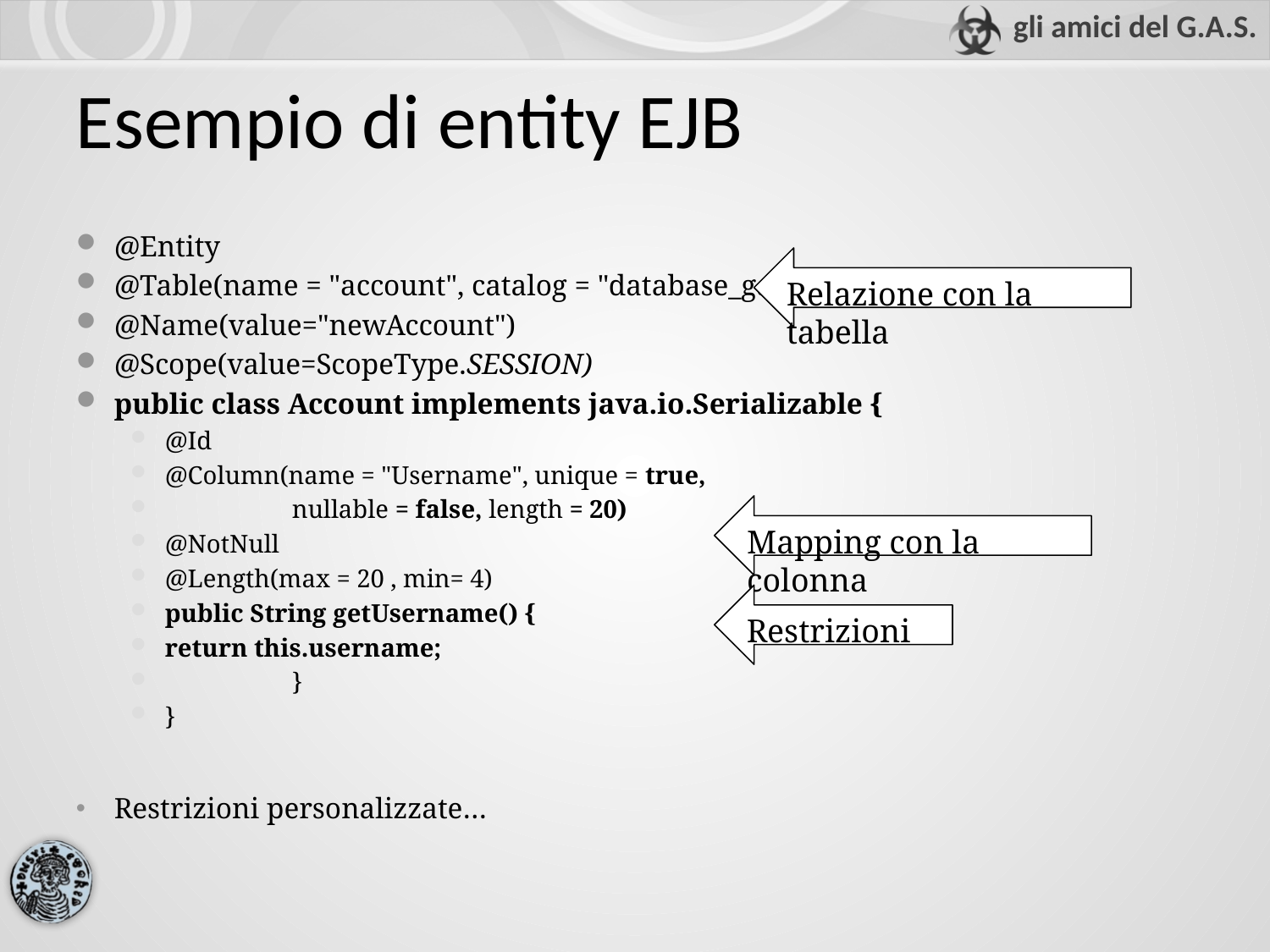

Esempio di entity EJB
@Entity
@Table(name = "account", catalog = "database_gas")
@Name(value="newAccount")
@Scope(value=ScopeType.SESSION)
public class Account implements java.io.Serializable {
@Id
@Column(name = "Username", unique = true,
	nullable = false, length = 20)
@NotNull
@Length(max = 20 , min= 4)
public String getUsername() {
return this.username;
	}
}

Restrizioni personalizzate…
Relazione con la tabella
Mapping con la colonna
Restrizioni